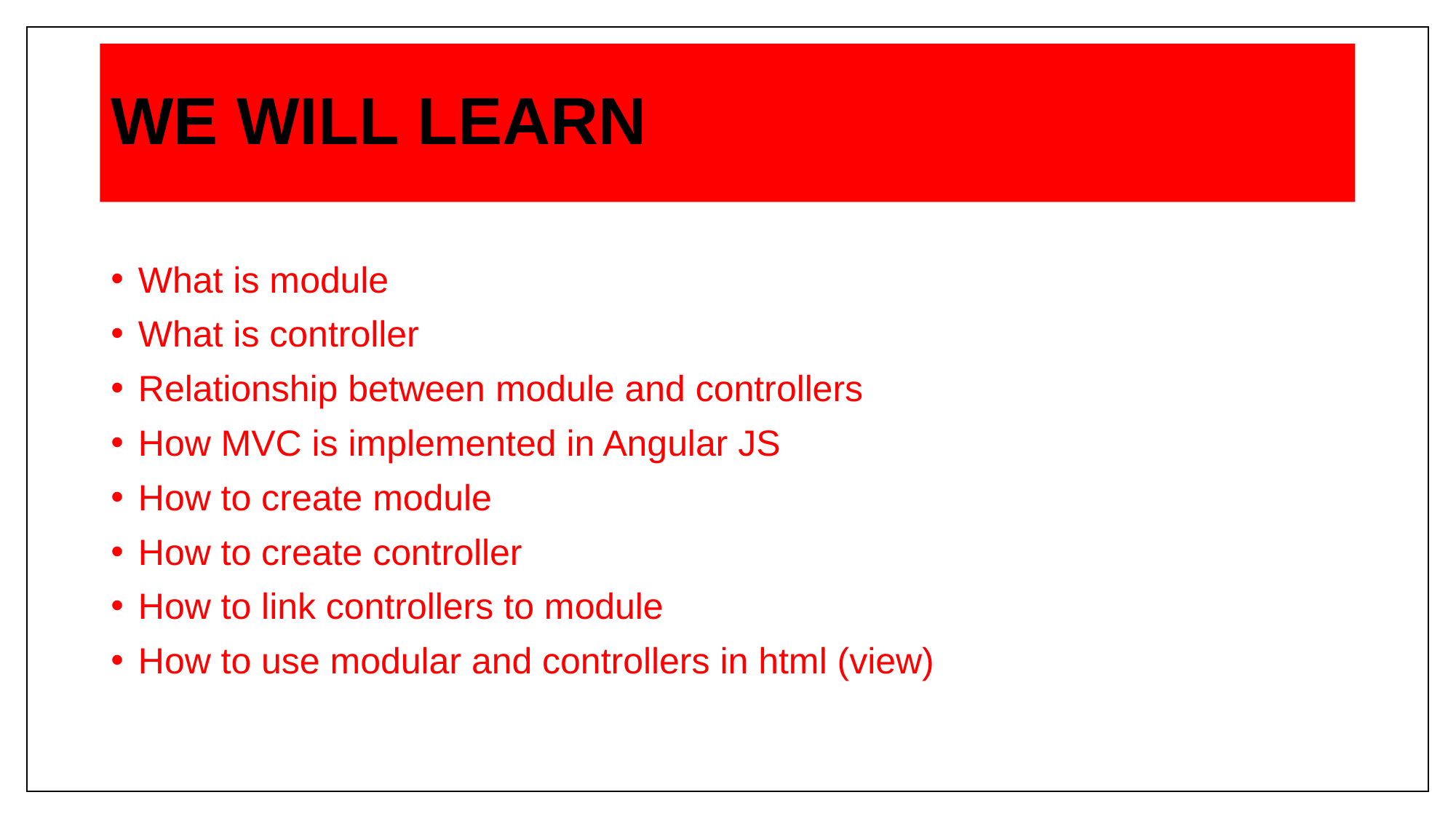

# WE WILL LEARN
What is module
What is controller
Relationship between module and controllers
How MVC is implemented in Angular JS
How to create module
How to create controller
How to link controllers to module
How to use modular and controllers in html (view)